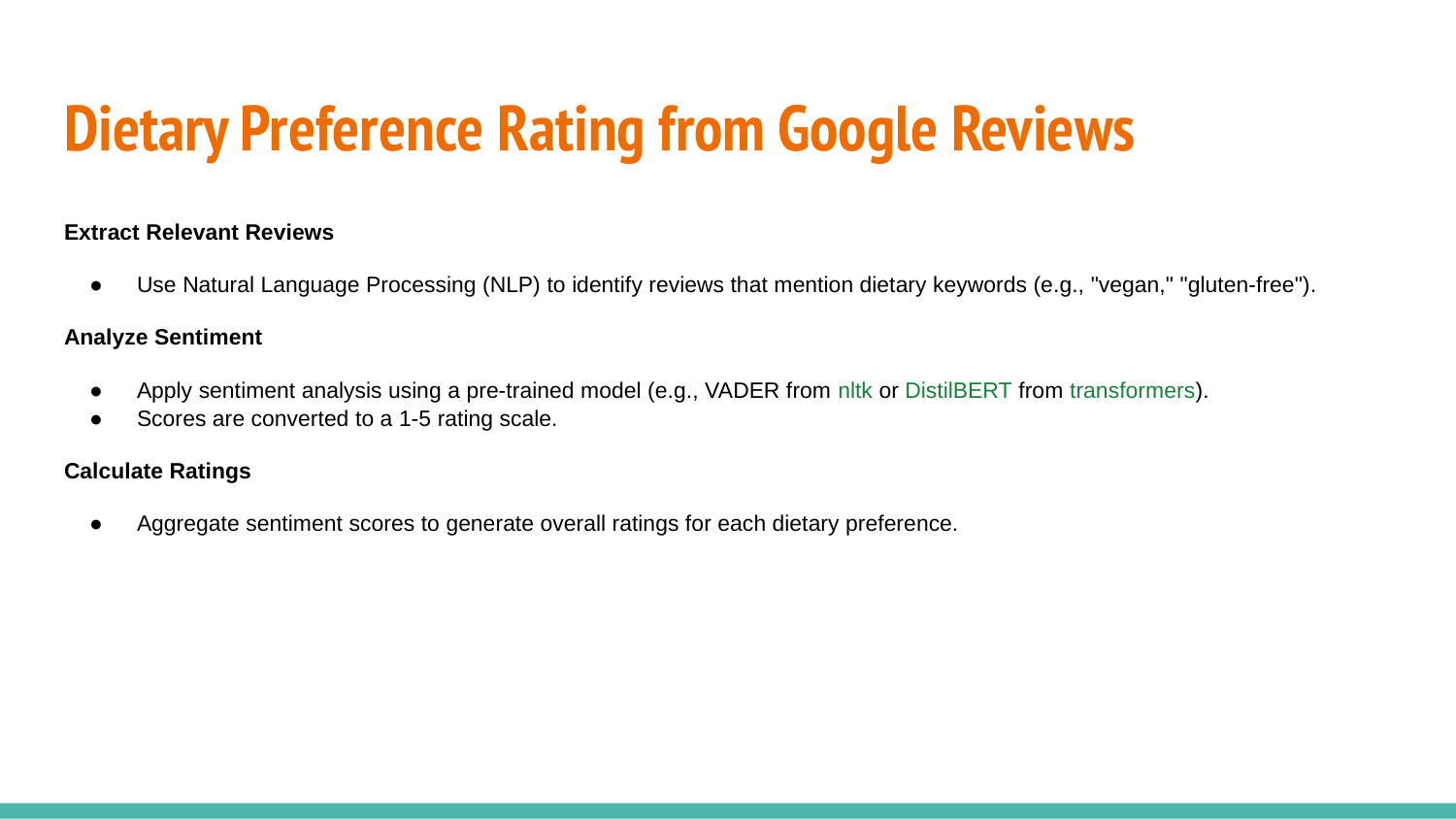

# Dietary Preference Rating from Google Reviews
Extract Relevant Reviews
Use Natural Language Processing (NLP) to identify reviews that mention dietary keywords (e.g., "vegan," "gluten-free").
Analyze Sentiment
Apply sentiment analysis using a pre-trained model (e.g., VADER from nltk or DistilBERT from transformers).
Scores are converted to a 1-5 rating scale.
Calculate Ratings
Aggregate sentiment scores to generate overall ratings for each dietary preference.